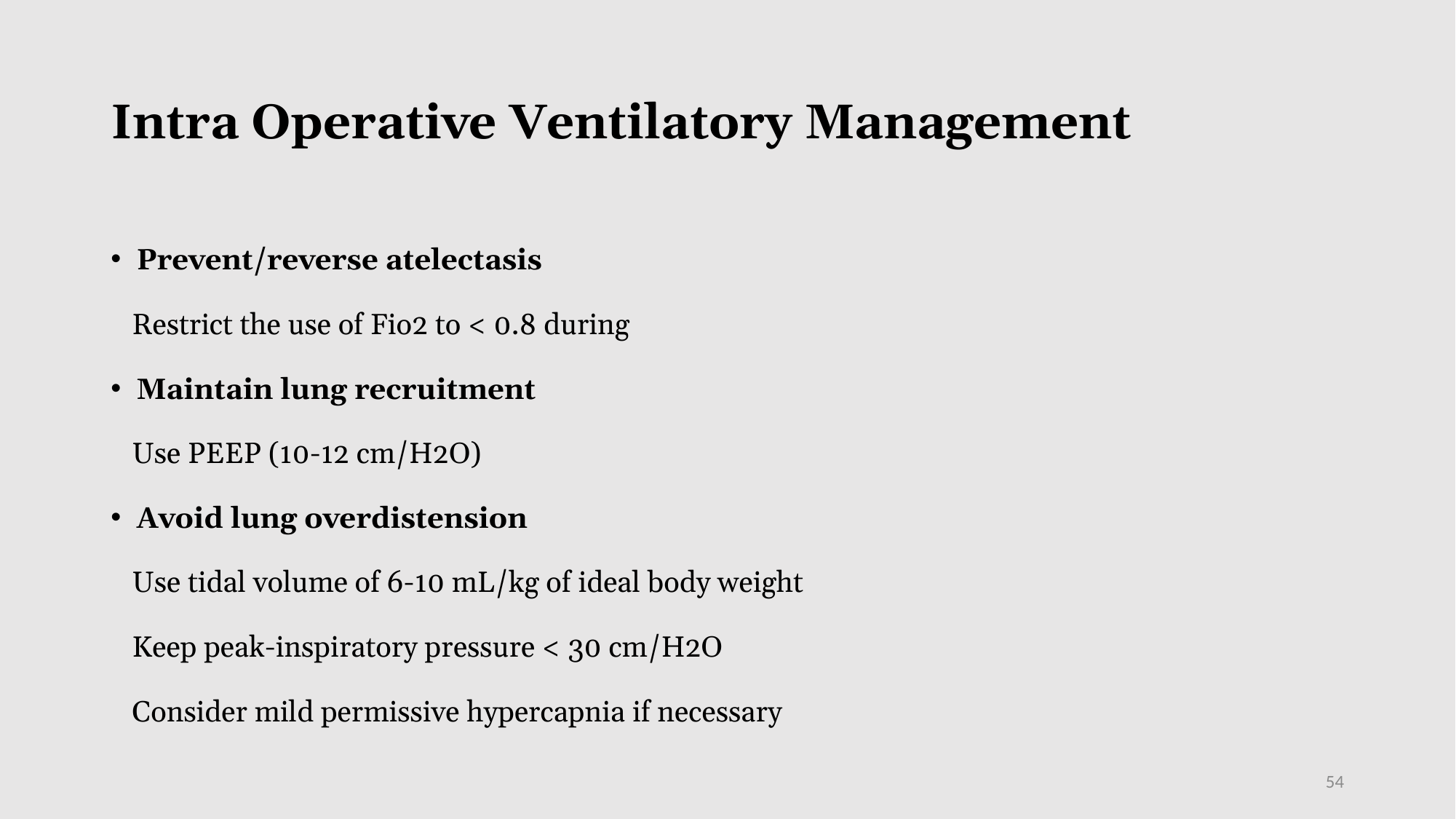

# Intra Operative Ventilatory Management
Prevent/reverse atelectasis
   Restrict the use of Fio2 to < 0.8 during
Maintain lung recruitment
   Use PEEP (10-12 cm/H2O)
Avoid lung overdistension
   Use tidal volume of 6-10 mL/kg of ideal body weight
   Keep peak-inspiratory pressure < 30 cm/H2O
   Consider mild permissive hypercapnia if necessary
54